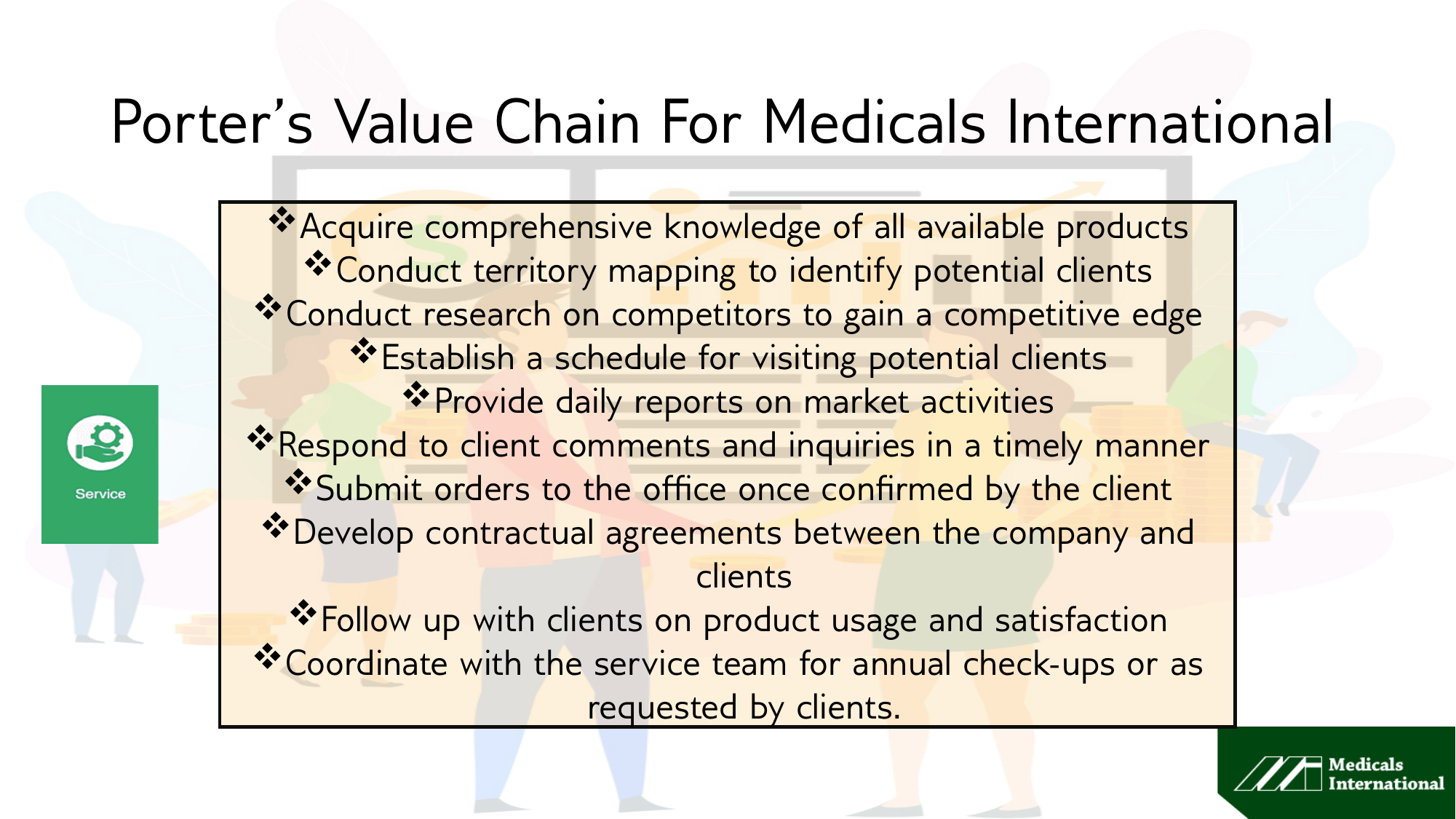

# Porter’s Value Chain For Medicals International
Acquire comprehensive knowledge of all available products
Conduct territory mapping to identify potential clients
Conduct research on competitors to gain a competitive edge
Establish a schedule for visiting potential clients
Provide daily reports on market activities
Respond to client comments and inquiries in a timely manner
Submit orders to the office once confirmed by the client
Develop contractual agreements between the company and clients
Follow up with clients on product usage and satisfaction
Coordinate with the service team for annual check-ups or as requested by clients.